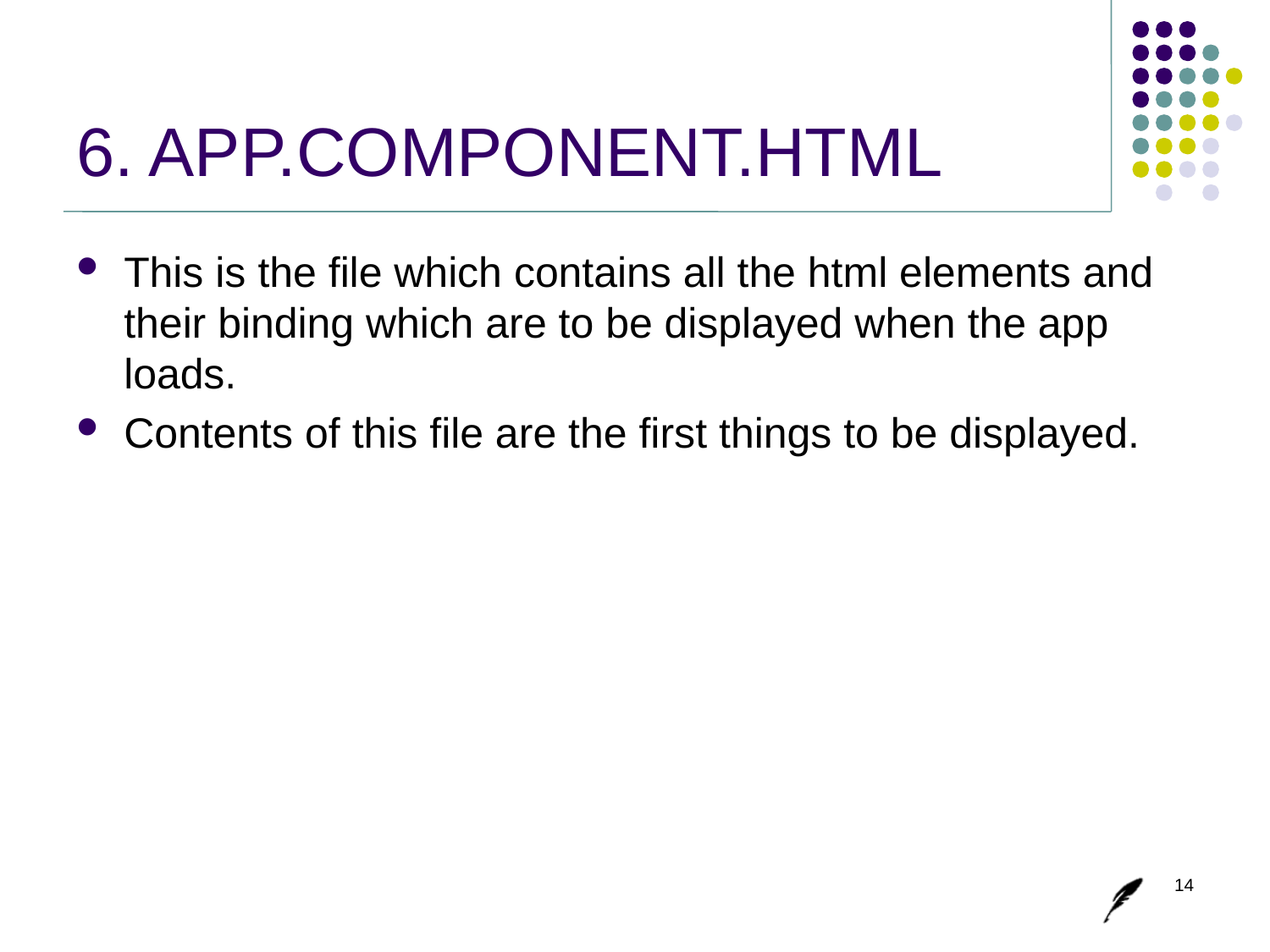

# 6. APP.COMPONENT.HTML
This is the file which contains all the html elements and their binding which are to be displayed when the app loads.
Contents of this file are the first things to be displayed.
14